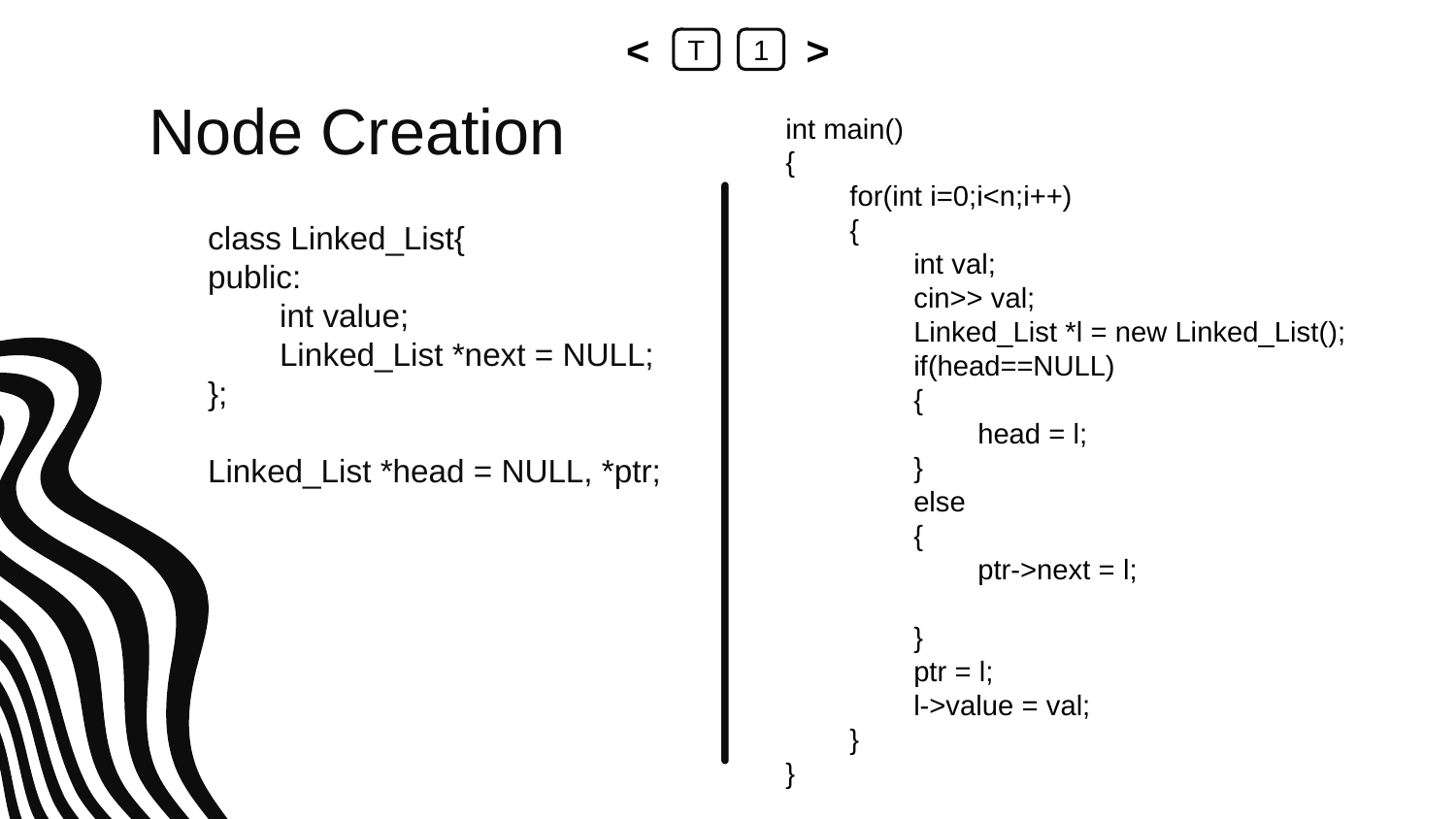

<
T
1
>
# Node Creation
int main()
{
        for(int i=0;i<n;i++)
        {
                int val;
                cin>> val;
                Linked_List *l = new Linked_List();
                if(head==NULL)
                {
                        head = l;
                }
                else
                {
                        ptr->next = l;

                }
                ptr = l;
                l->value = val;
        }
}

class Linked_List{
public:
        int value;
        Linked_List *next = NULL;
};

Linked_List *head = NULL, *ptr;